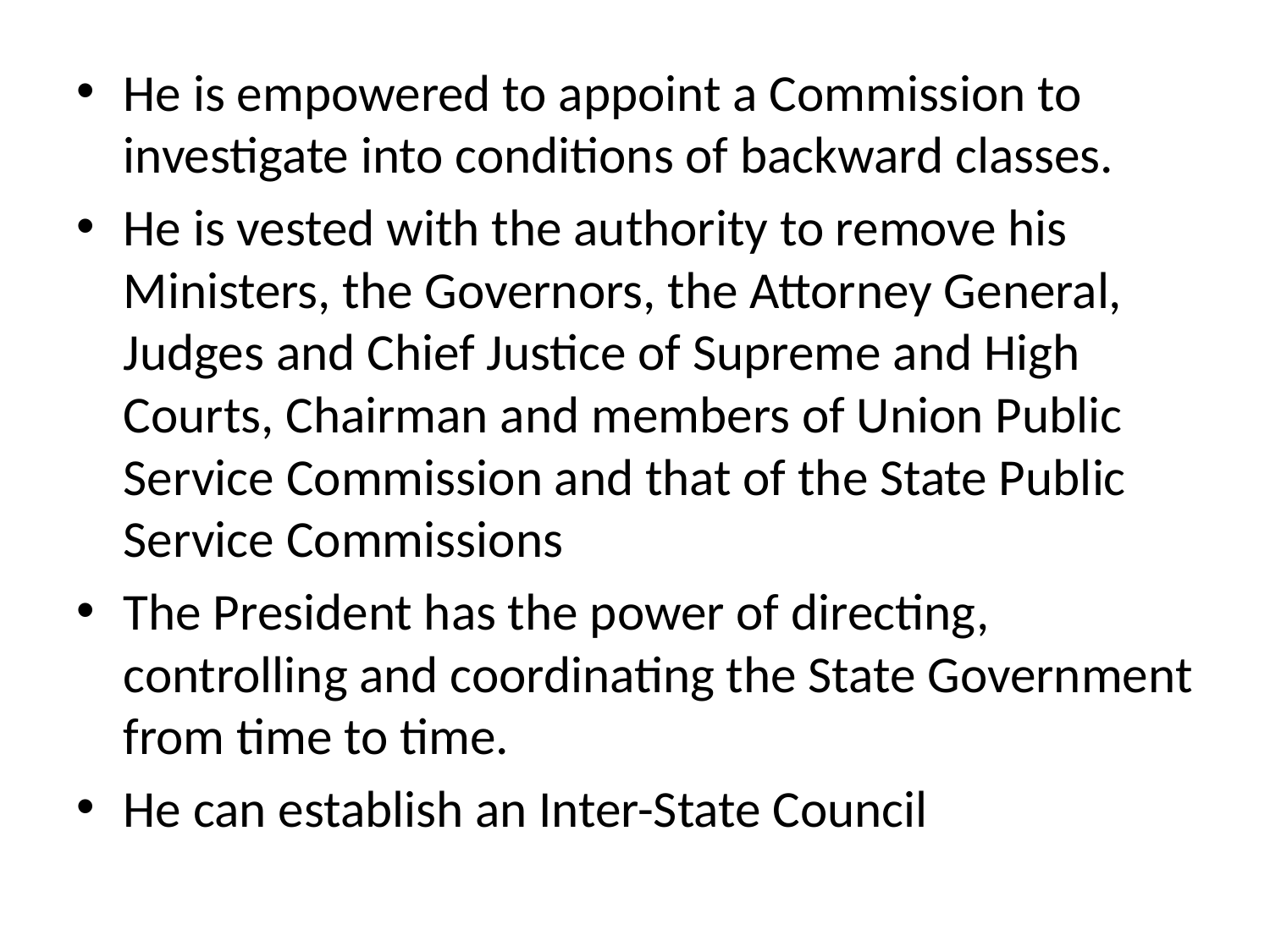

He is empowered to appoint a Commission to investigate into conditions of backward classes.
He is vested with the authority to remove his Ministers, the Governors, the Attorney General, Judges and Chief Justice of Supreme and High Courts, Chairman and members of Union Public Service Commission and that of the State Public Service Commissions
The President has the power of directing, controlling and coordinating the State Government from time to time.
He can establish an Inter-State Council